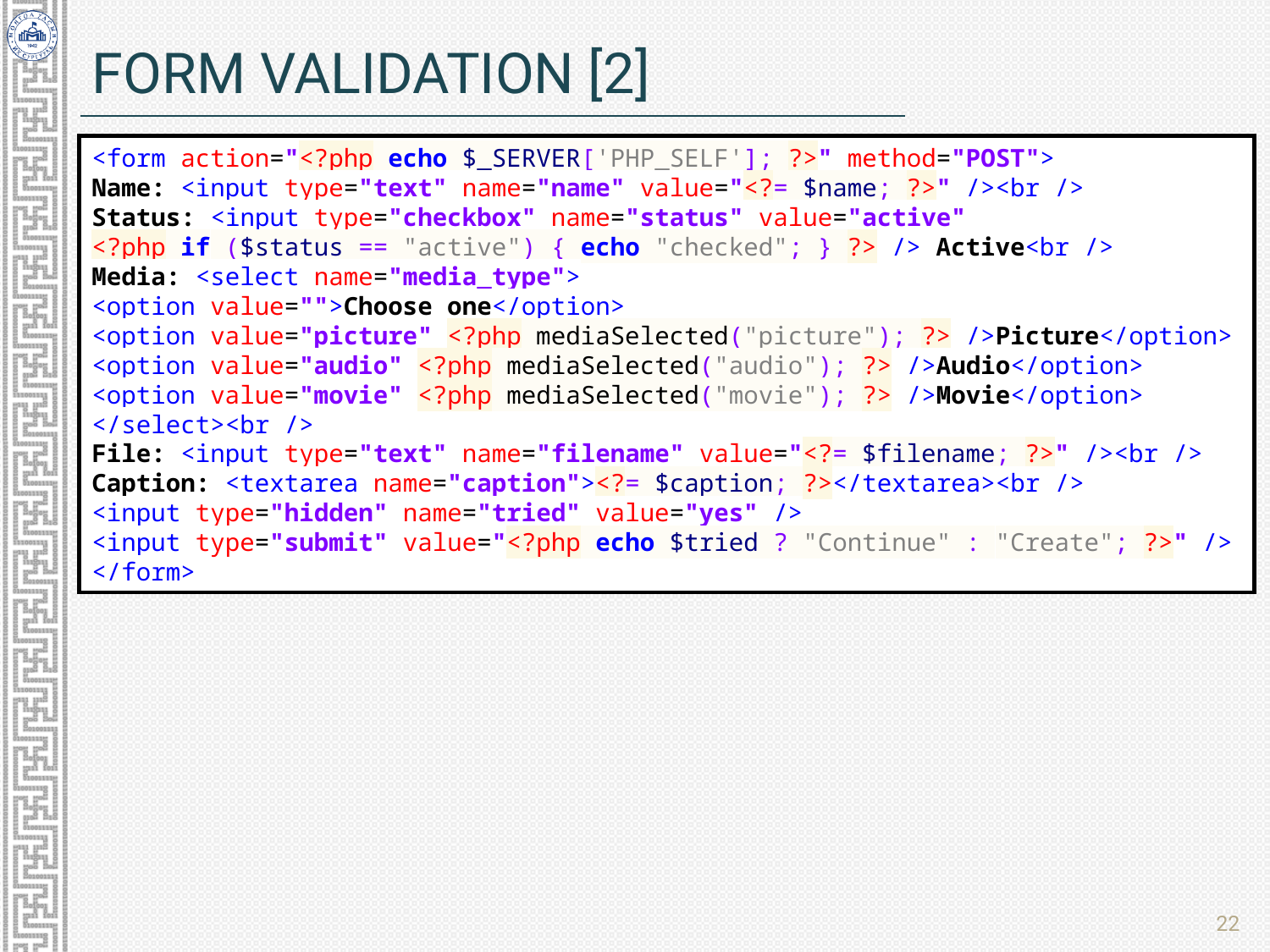

# Form validation [2]
<form action="<?php echo $_SERVER['PHP_SELF']; ?>" method="POST">
Name: <input type="text" name="name" value="<?= $name; ?>" /><br />
Status: <input type="checkbox" name="status" value="active"
<?php if ($status == "active") { echo "checked"; } ?> /> Active<br />
Media: <select name="media_type">
<option value="">Choose one</option>
<option value="picture" <?php mediaSelected("picture"); ?> />Picture</option>
<option value="audio" <?php mediaSelected("audio"); ?> />Audio</option>
<option value="movie" <?php mediaSelected("movie"); ?> />Movie</option>
</select><br />
File: <input type="text" name="filename" value="<?= $filename; ?>" /><br />
Caption: <textarea name="caption"><?= $caption; ?></textarea><br />
<input type="hidden" name="tried" value="yes" />
<input type="submit" value="<?php echo $tried ? "Continue" : "Create"; ?>" />
</form>
22